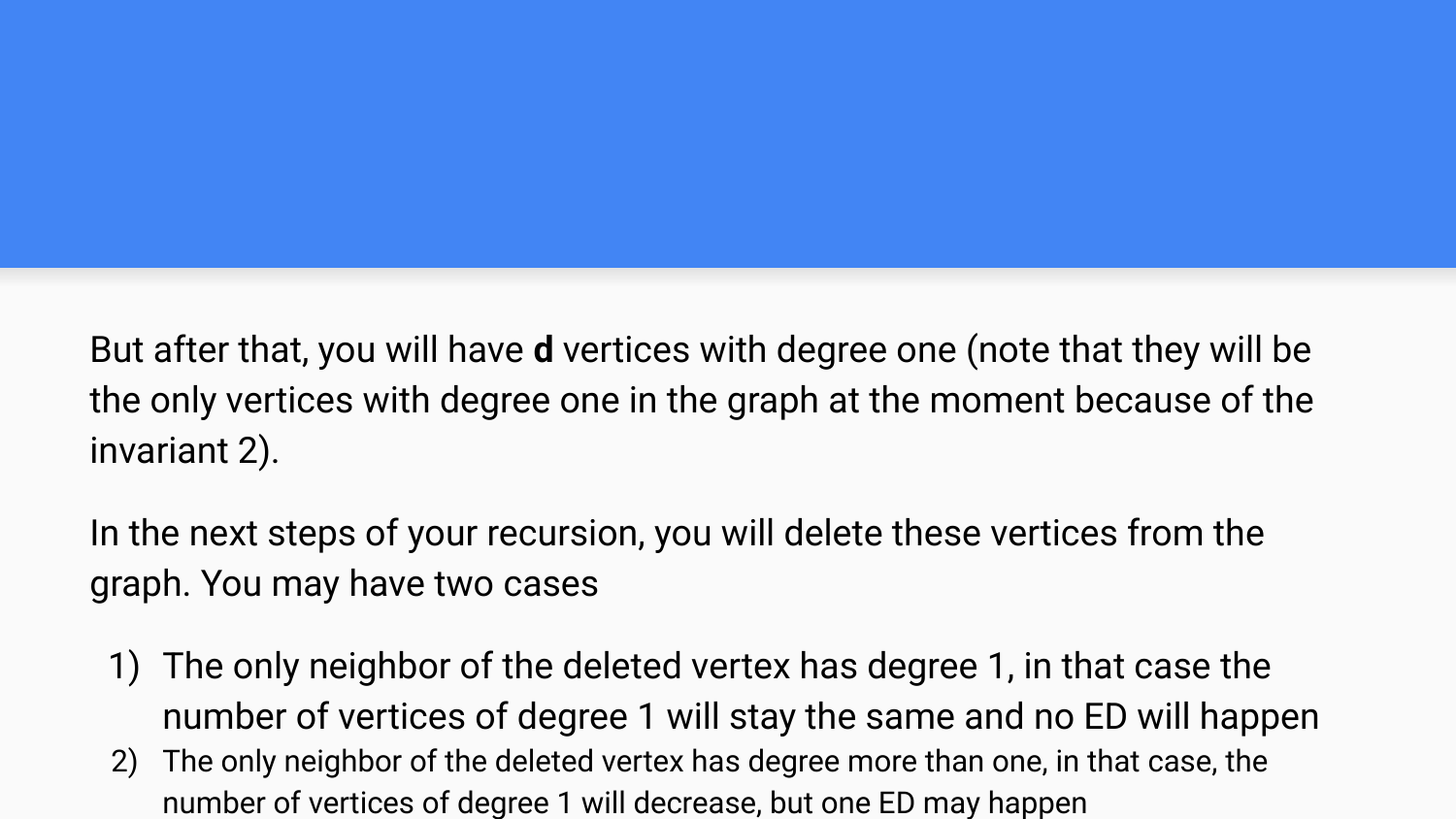

#
But after that, you will have d vertices with degree one (note that they will be the only vertices with degree one in the graph at the moment because of the invariant 2).
In the next steps of your recursion, you will delete these vertices from the graph. You may have two cases
The only neighbor of the deleted vertex has degree 1, in that case the number of vertices of degree 1 will stay the same and no ED will happen
The only neighbor of the deleted vertex has degree more than one, in that case, the number of vertices of degree 1 will decrease, but one ED may happen